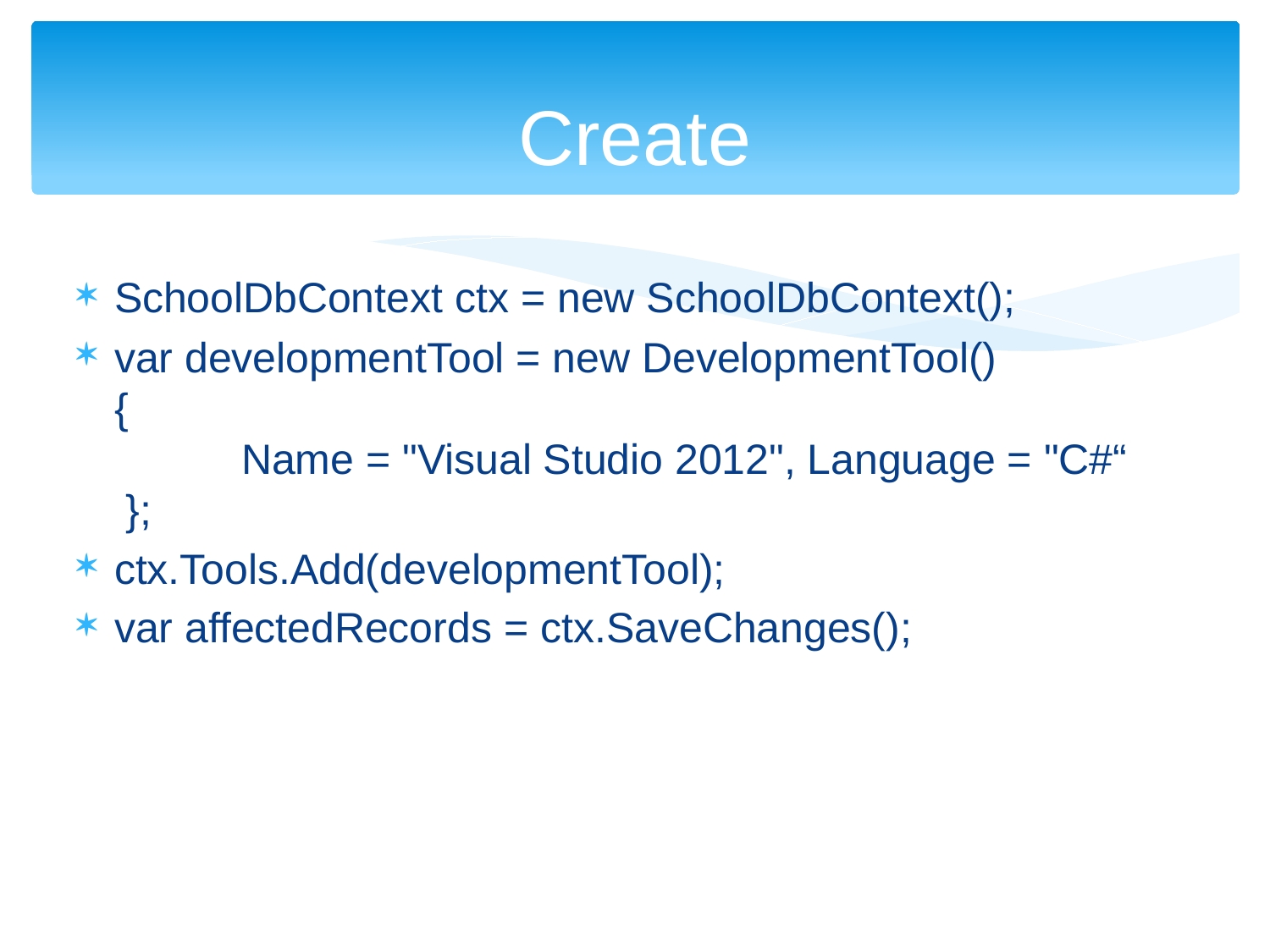

# Create
SchoolDbContext ctx = new SchoolDbContext();
var developmentTool = new DevelopmentTool()
{
	Name = "Visual Studio 2012", Language = "C#“
 };
ctx.Tools.Add(developmentTool);
var affectedRecords = ctx.SaveChanges();